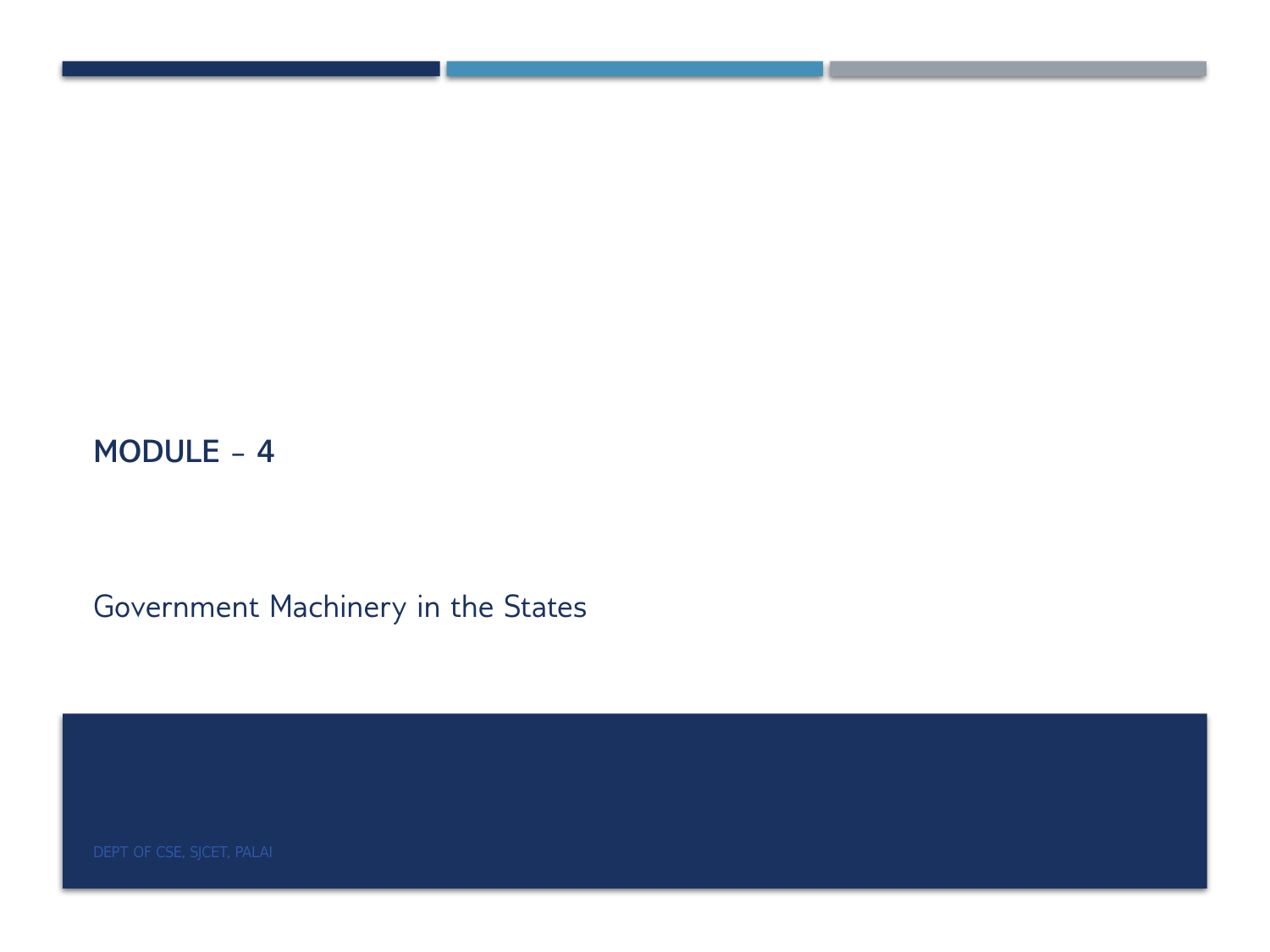

# Module – 4 Government Machinery in the States

Dept of CSE, SJCET, Palai